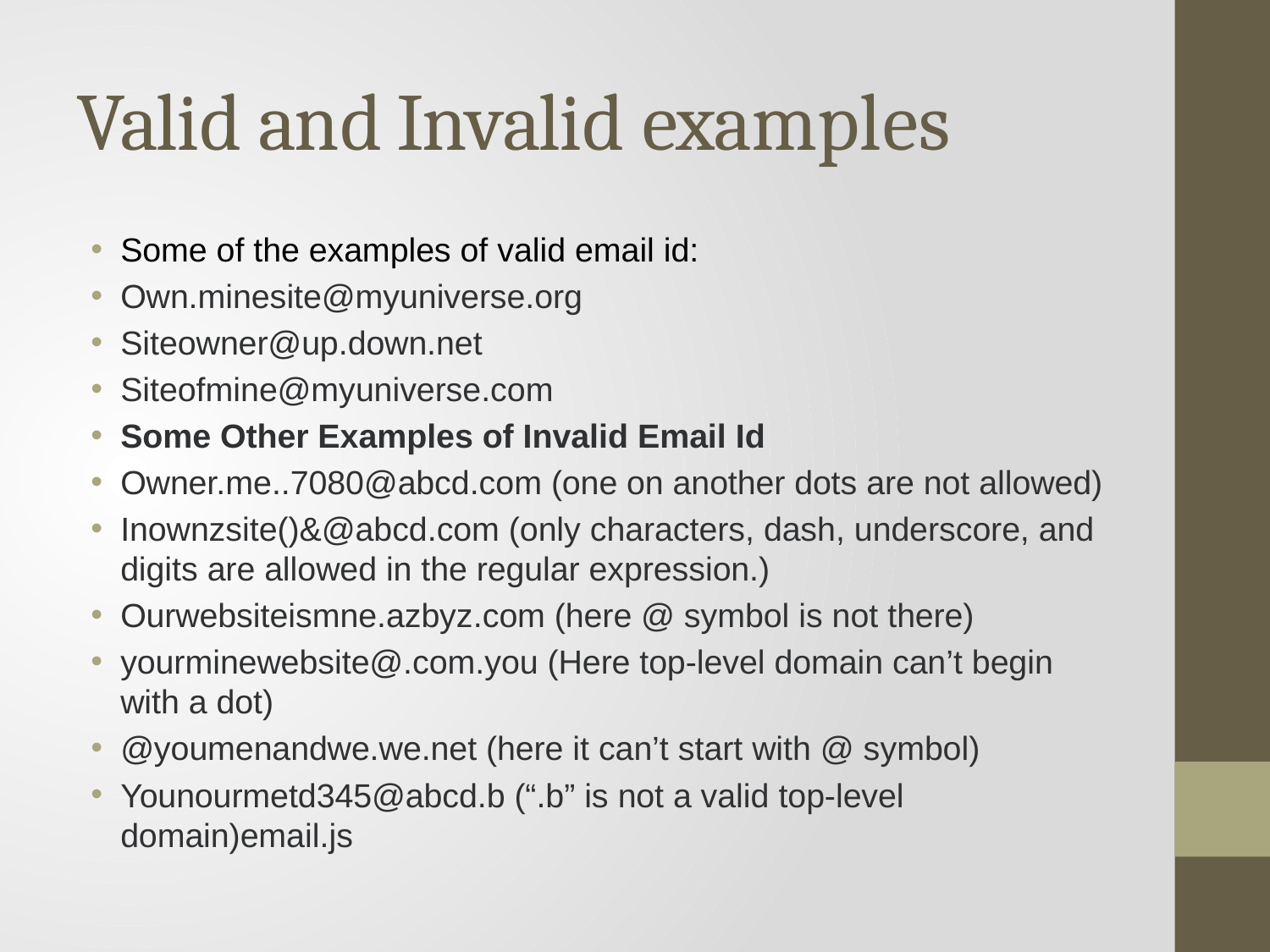

# Valid and Invalid examples
Some of the examples of valid email id:
Own.minesite@myuniverse.org
Siteowner@up.down.net
Siteofmine@myuniverse.com
Some Other Examples of Invalid Email Id
Owner.me..7080@abcd.com (one on another dots are not allowed)
Inownzsite()&@abcd.com (only characters, dash, underscore, and digits are allowed in the regular expression.)
Ourwebsiteismne.azbyz.com (here @ symbol is not there)
yourminewebsite@.com.you (Here top-level domain can’t begin with a dot)
@youmenandwe.we.net (here it can’t start with @ symbol)
Younourmetd345@abcd.b (“.b” is not a valid top-level domain)email.js